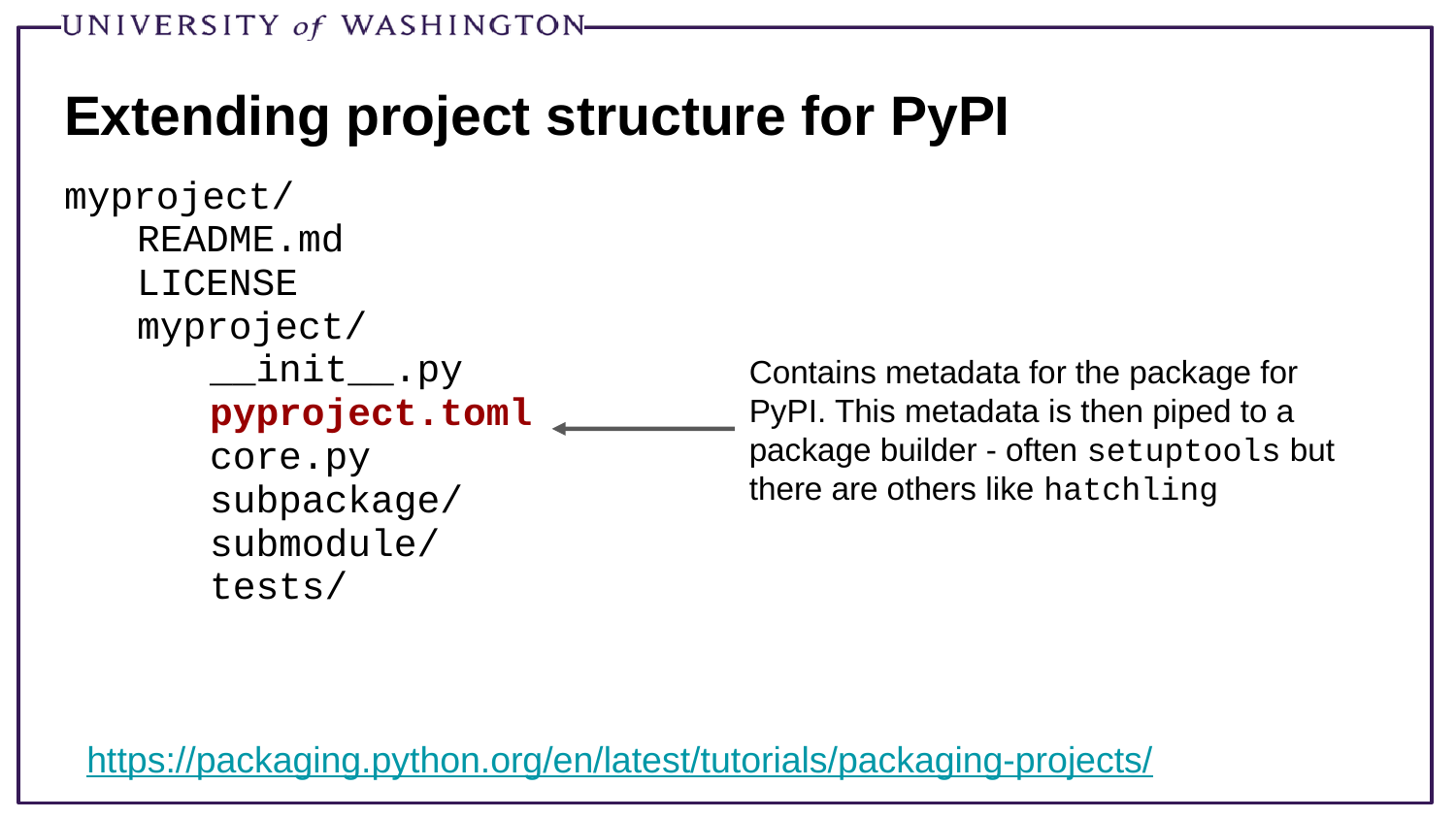

# Extending project structure for PyPI
myproject/
README.md
LICENSE
myproject/
	__init__.py
	pyproject.toml
	core.py
	subpackage/
	submodule/
	tests/
Contains metadata for the package for PyPI. This metadata is then piped to a package builder - often setuptools but there are others like hatchling
https://packaging.python.org/en/latest/tutorials/packaging-projects/